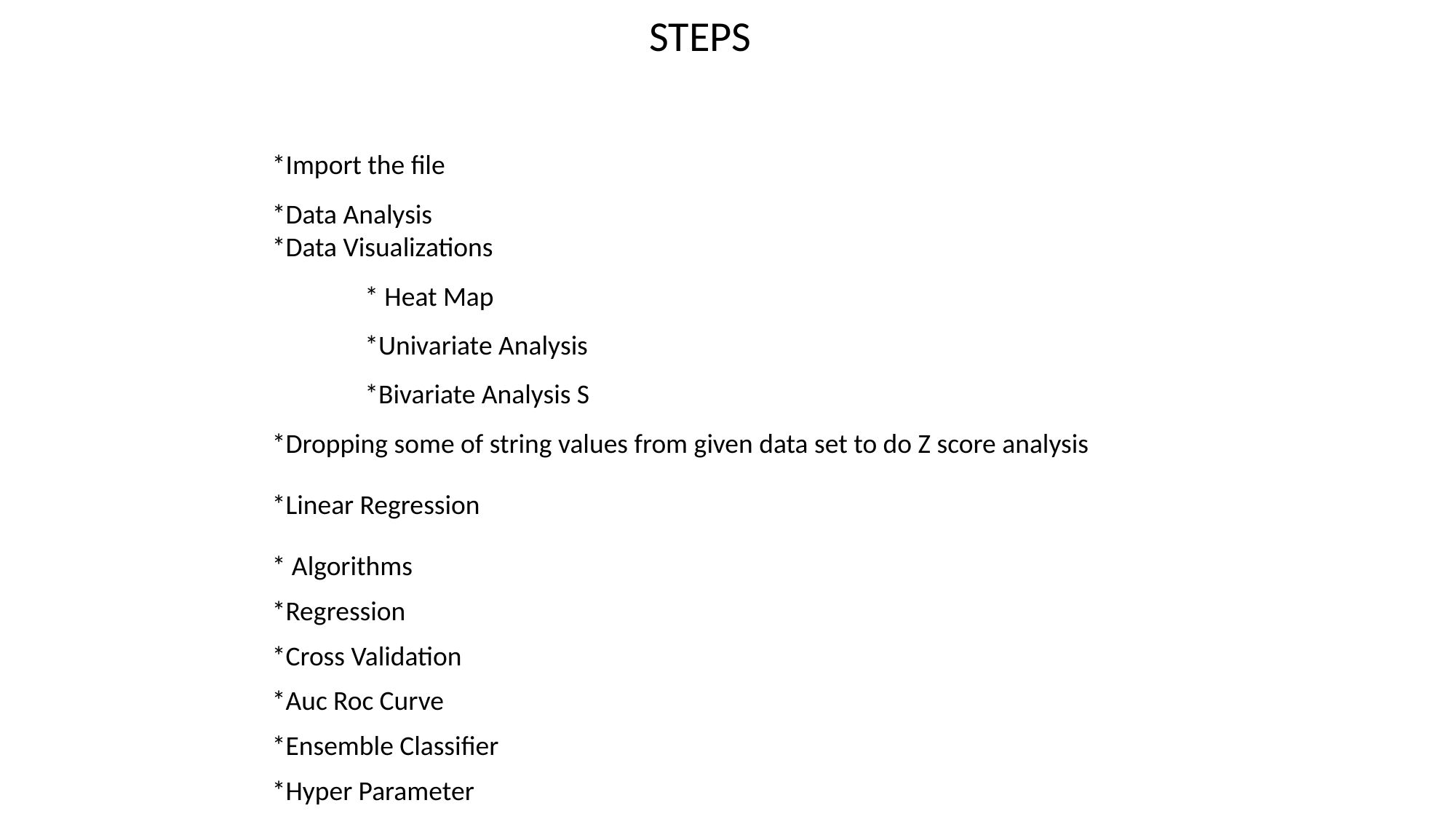

STEPS
*Import the file
*Data Analysis
*Data Visualizations
               * Heat Map
               *Univariate Analysis
               *Bivariate Analysis S
*Dropping some of string values from given data set to do Z score analysis
*Linear Regression
* Algorithms
*Regression
*Cross Validation
*Auc Roc Curve
*Ensemble Classifier
*Hyper Parameter